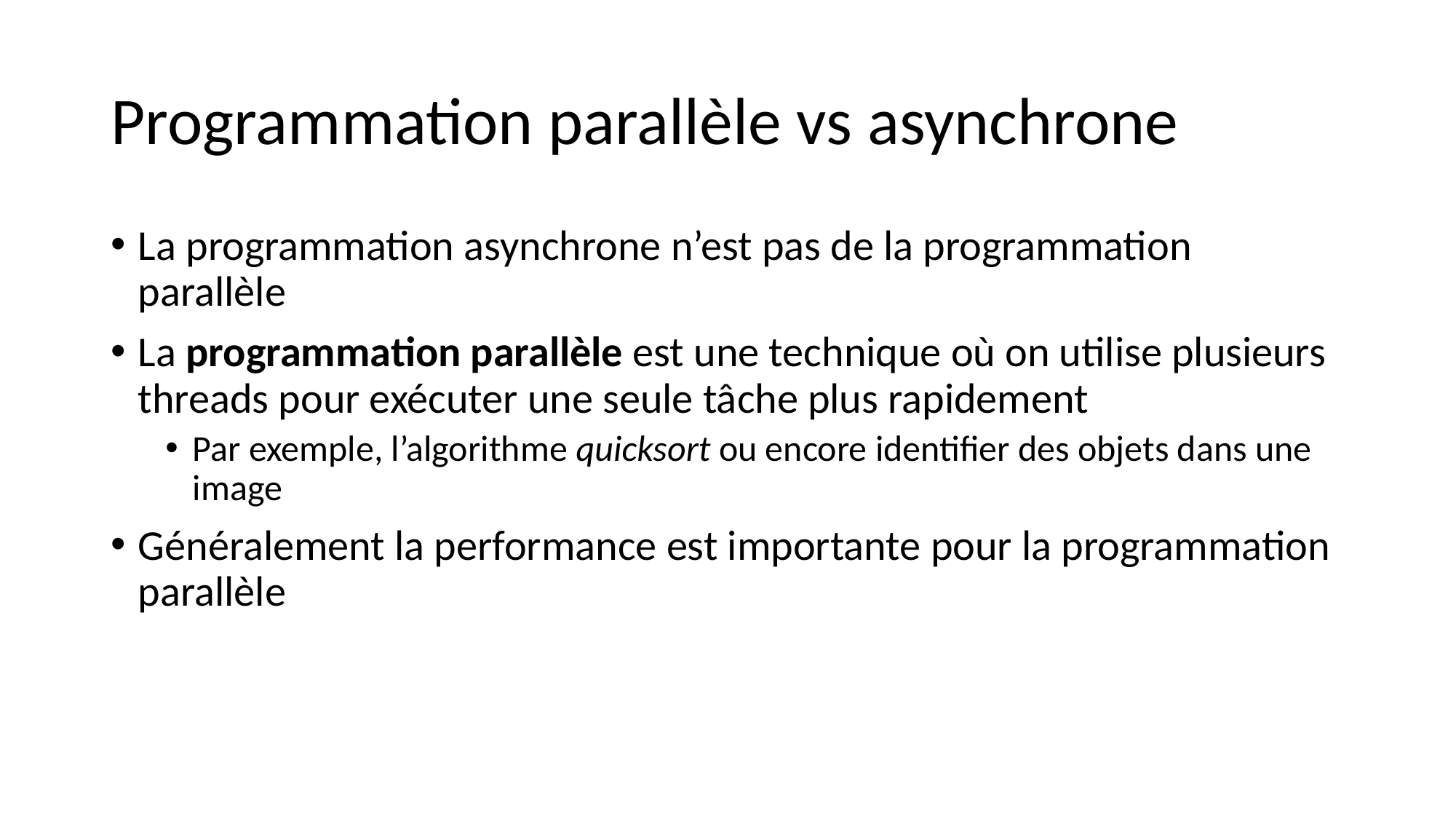

# Programmation parallèle vs asynchrone
La programmation asynchrone n’est pas de la programmation parallèle
La programmation parallèle est une technique où on utilise plusieurs threads pour exécuter une seule tâche plus rapidement
Par exemple, l’algorithme quicksort ou encore identifier des objets dans une image
Généralement la performance est importante pour la programmation parallèle